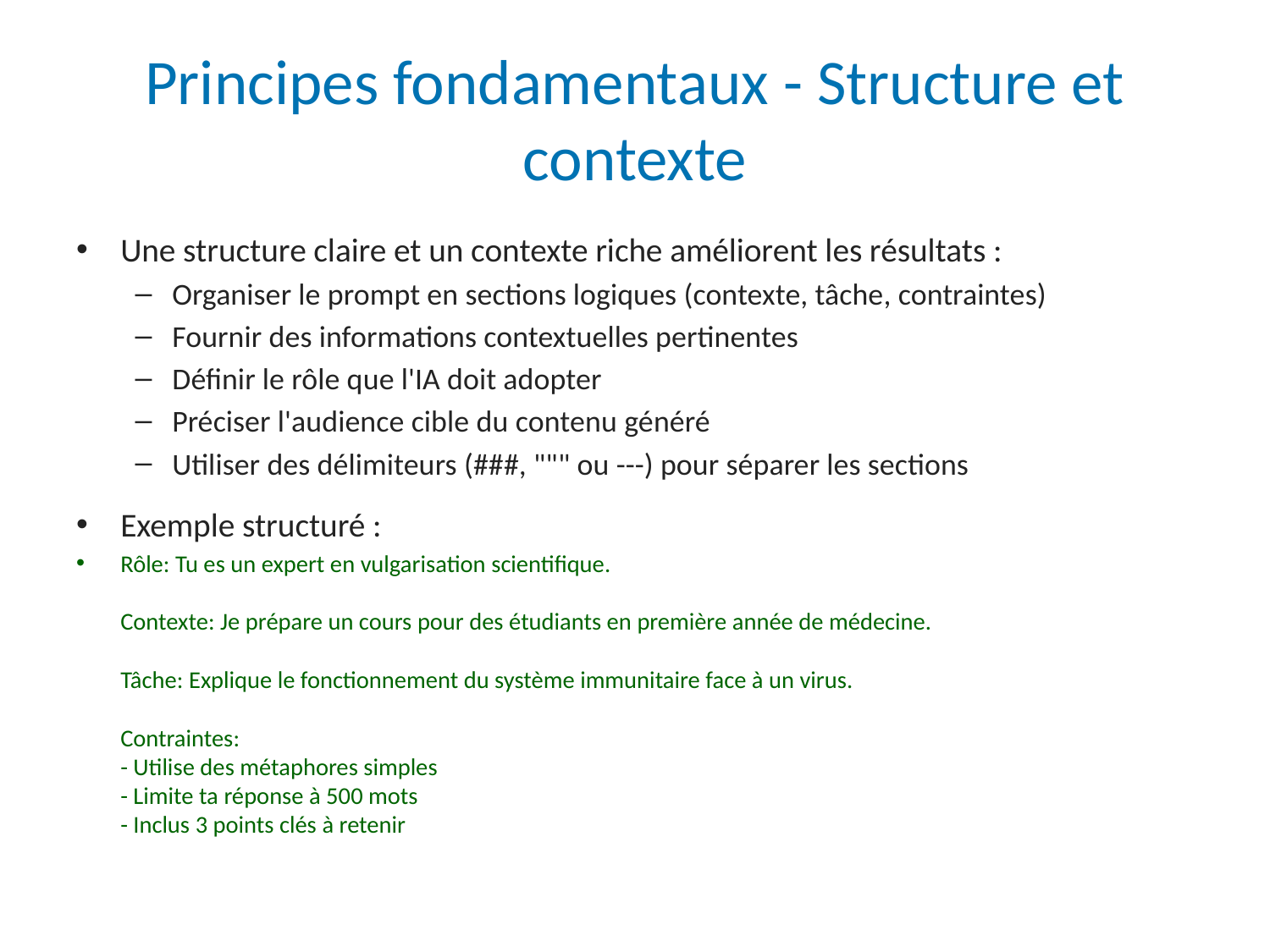

# Principes fondamentaux - Structure et contexte
Une structure claire et un contexte riche améliorent les résultats :
Organiser le prompt en sections logiques (contexte, tâche, contraintes)
Fournir des informations contextuelles pertinentes
Définir le rôle que l'IA doit adopter
Préciser l'audience cible du contenu généré
Utiliser des délimiteurs (###, """ ou ---) pour séparer les sections
Exemple structuré :
Rôle: Tu es un expert en vulgarisation scientifique.
Contexte: Je prépare un cours pour des étudiants en première année de médecine.
Tâche: Explique le fonctionnement du système immunitaire face à un virus.
Contraintes:
- Utilise des métaphores simples
- Limite ta réponse à 500 mots
- Inclus 3 points clés à retenir